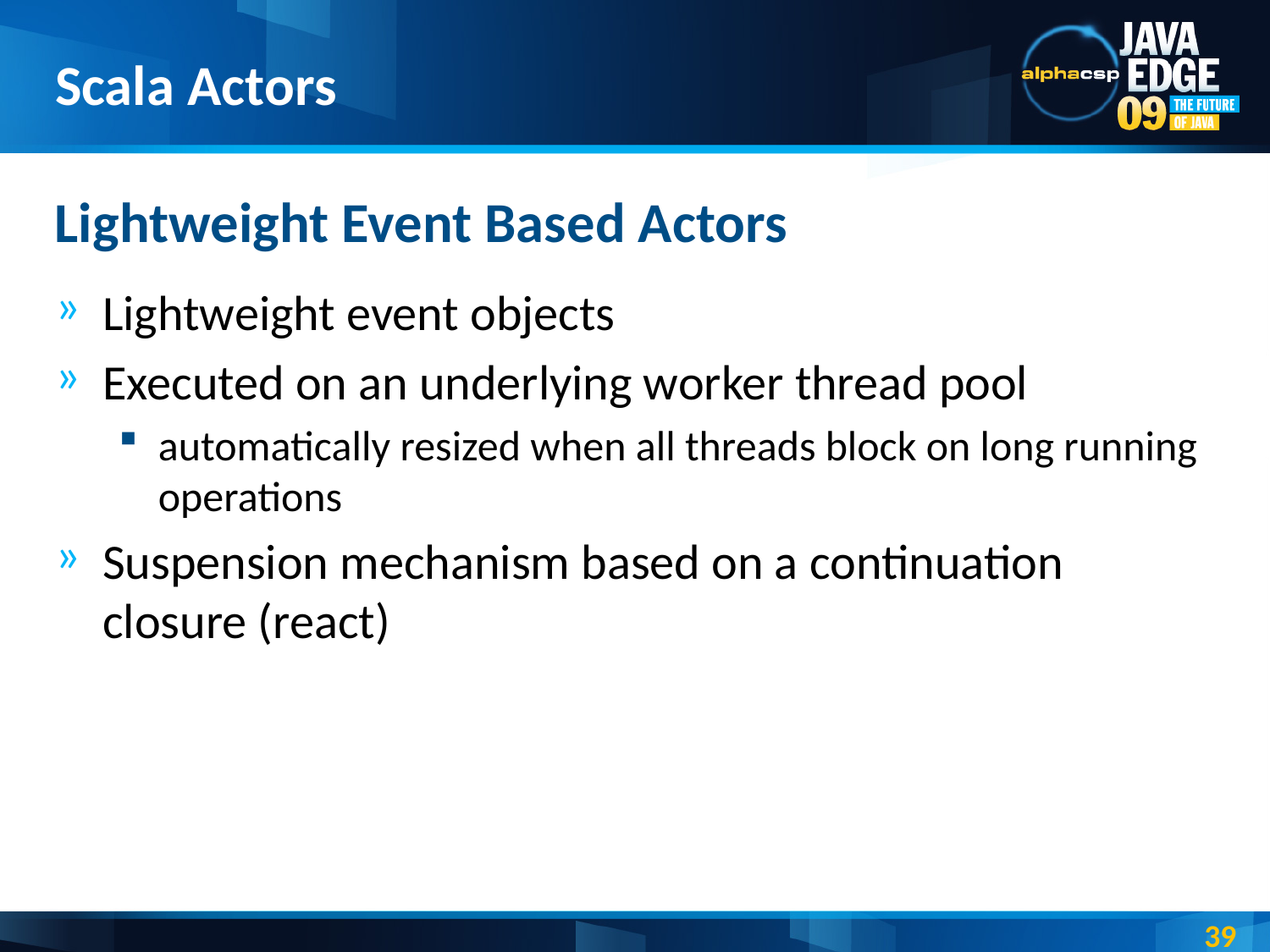

# Scala Actors
Lightweight Event Based Actors
Lightweight event objects
Executed on an underlying worker thread pool
automatically resized when all threads block on long running operations
Suspension mechanism based on a continuation closure (react)